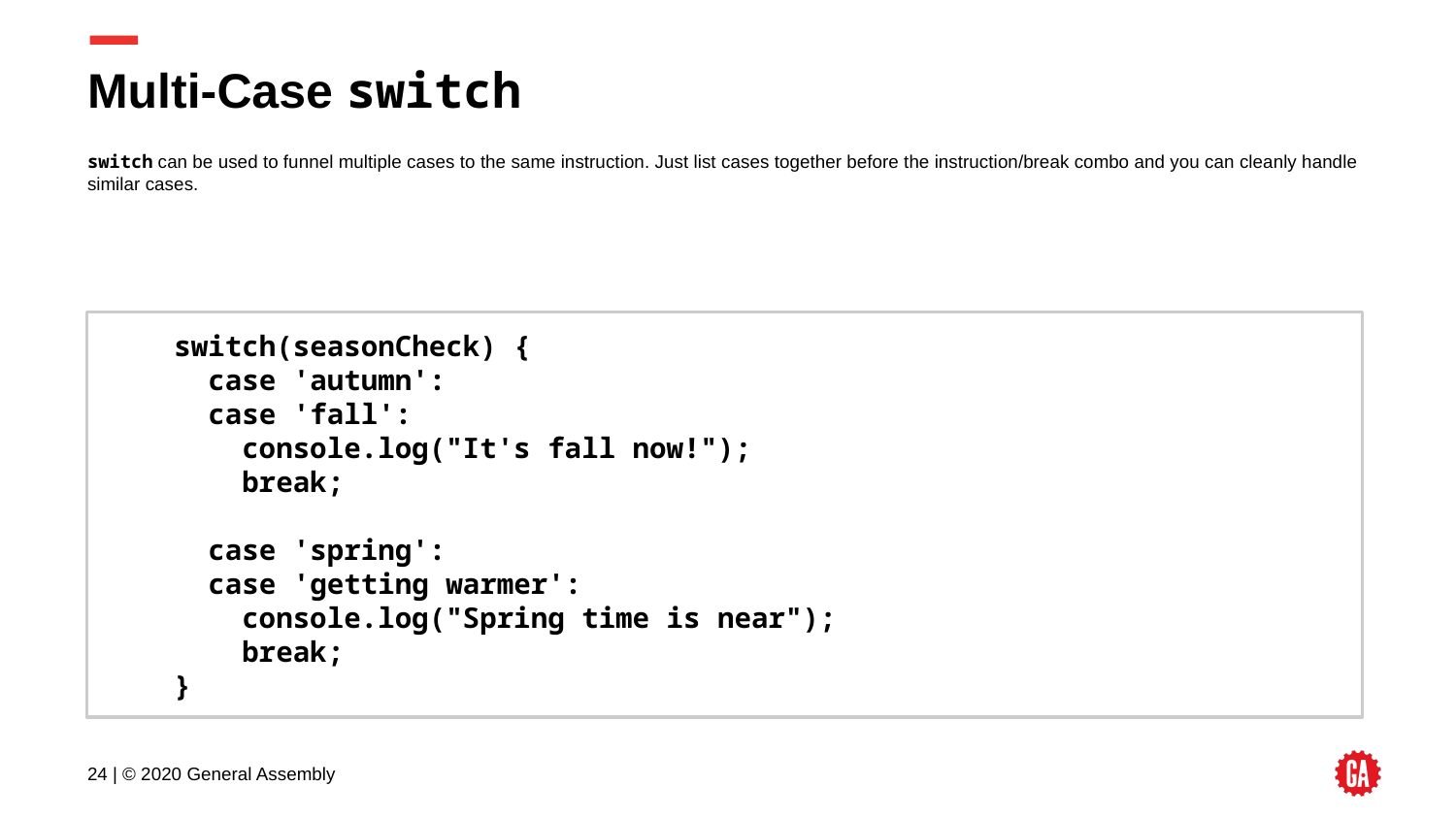

# Multi-Case switch
switch can be used to funnel multiple cases to the same instruction. Just list cases together before the instruction/break combo and you can cleanly handle
similar cases.

switch(seasonCheck) {
  case 'autumn':
  case 'fall':
    console.log("It's fall now!");
    break;

  case 'spring':
  case 'getting warmer':
    console.log("Spring time is near");
    break;
}
24 | © 2020 General Assembly